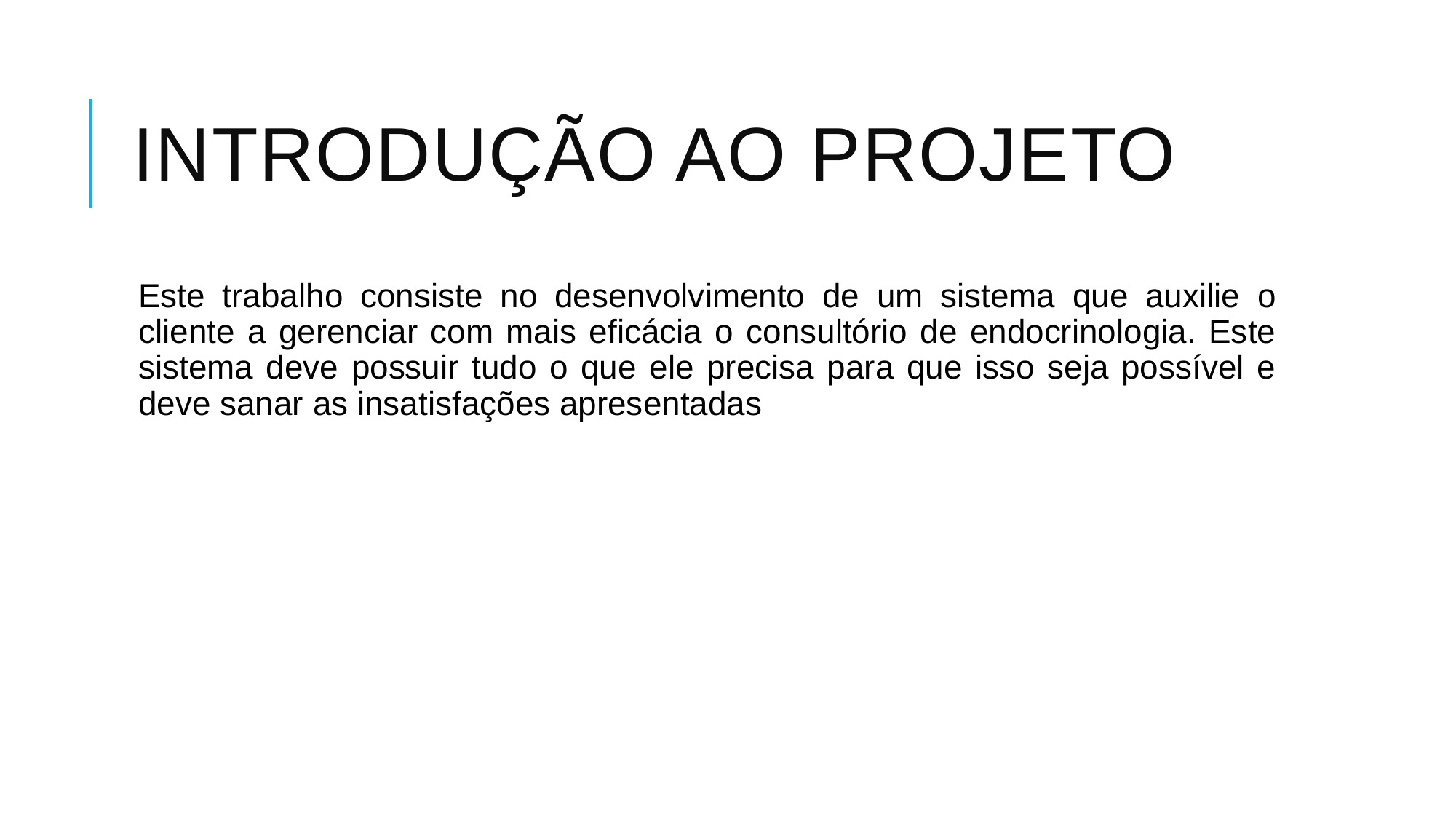

# Introdução AO PROJETO
Este trabalho consiste no desenvolvimento de um sistema que auxilie o cliente a gerenciar com mais eficácia o consultório de endocrinologia. Este sistema deve possuir tudo o que ele precisa para que isso seja possível e deve sanar as insatisfações apresentadas